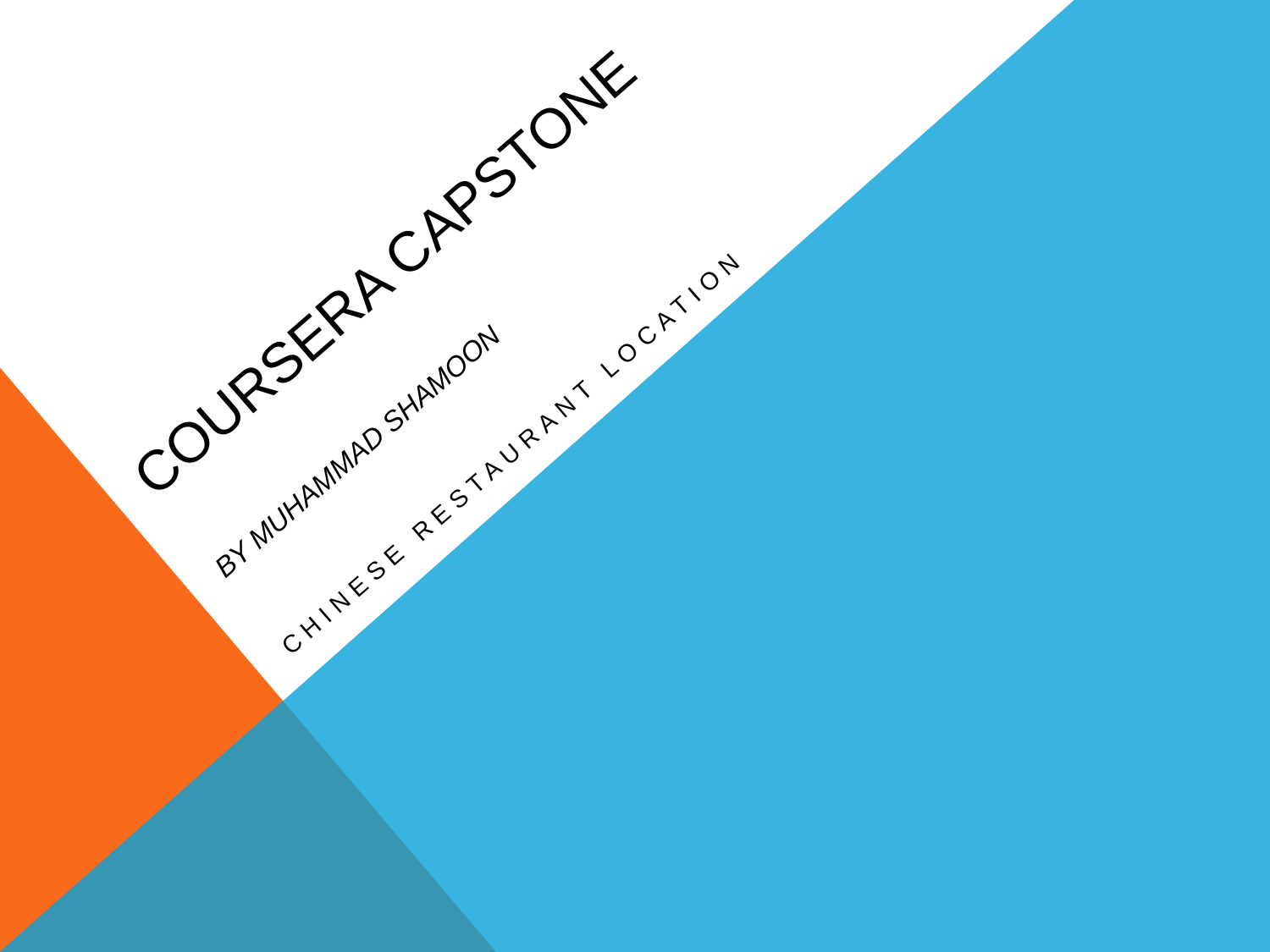

# Coursera capstone By Muhammad Shamoon
Chinese restaurant location